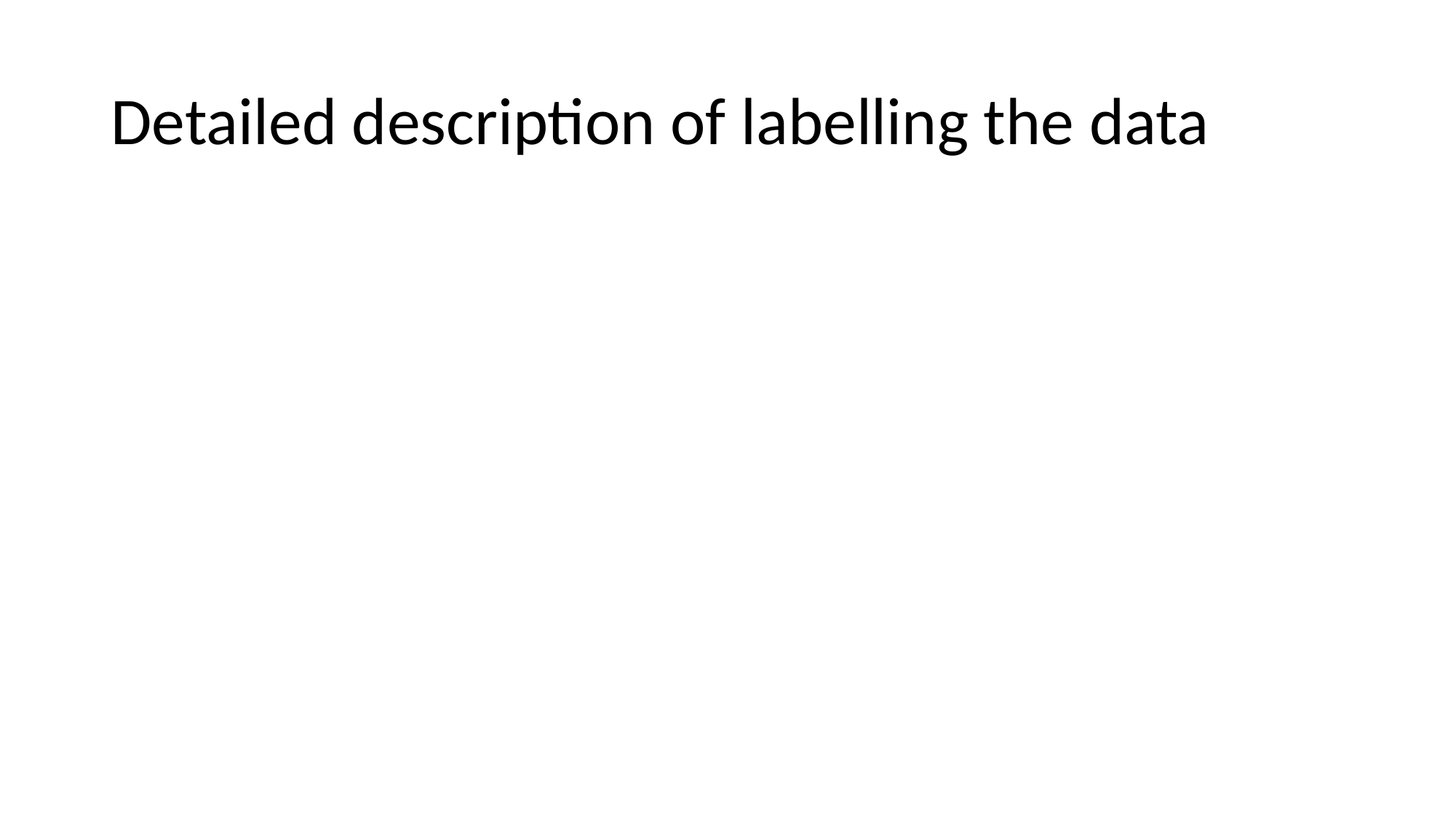

# Detailed description of labelling the data